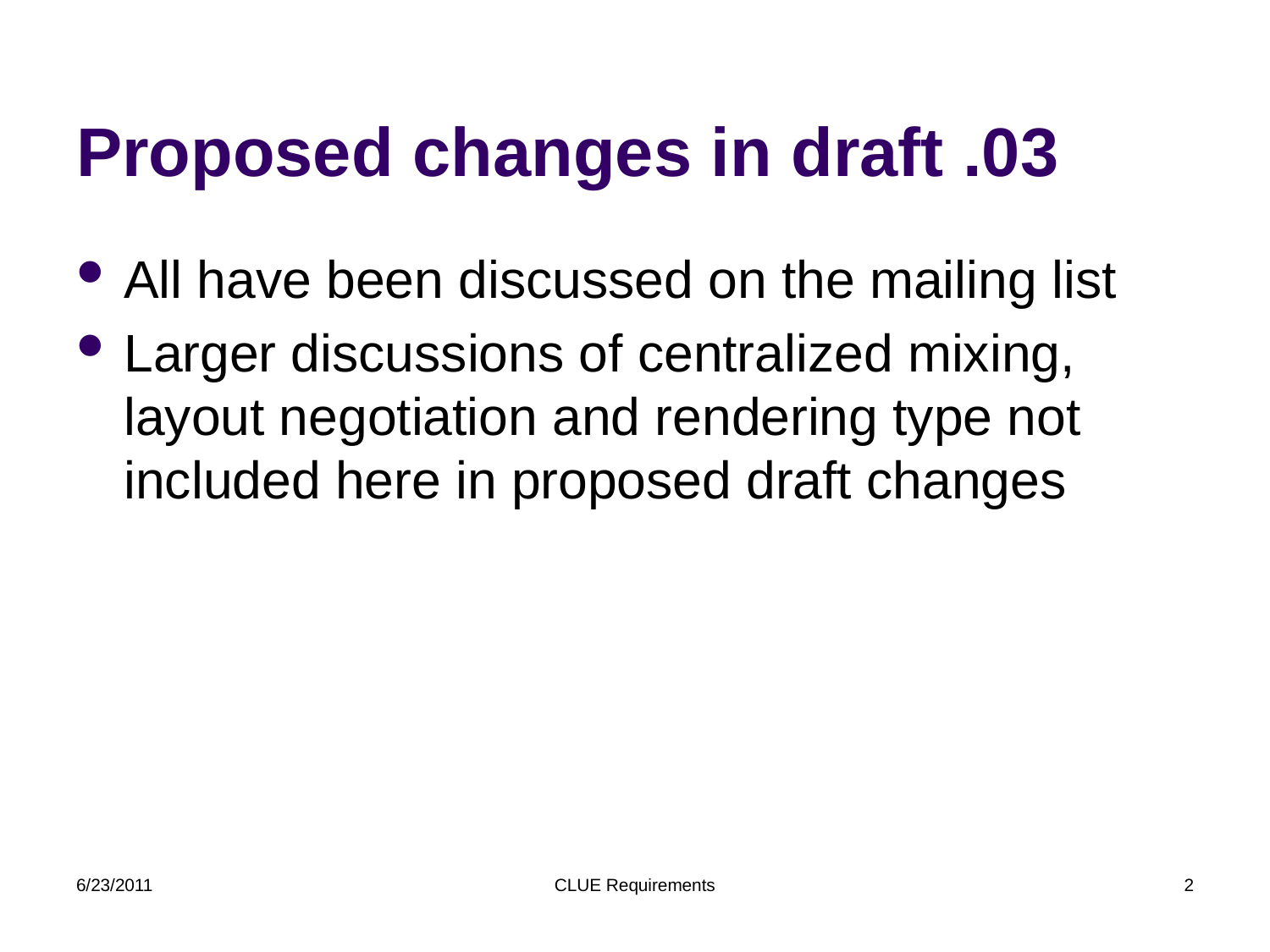

# Proposed changes in draft .03
All have been discussed on the mailing list
Larger discussions of centralized mixing, layout negotiation and rendering type not included here in proposed draft changes
6/23/2011
CLUE Requirements
2